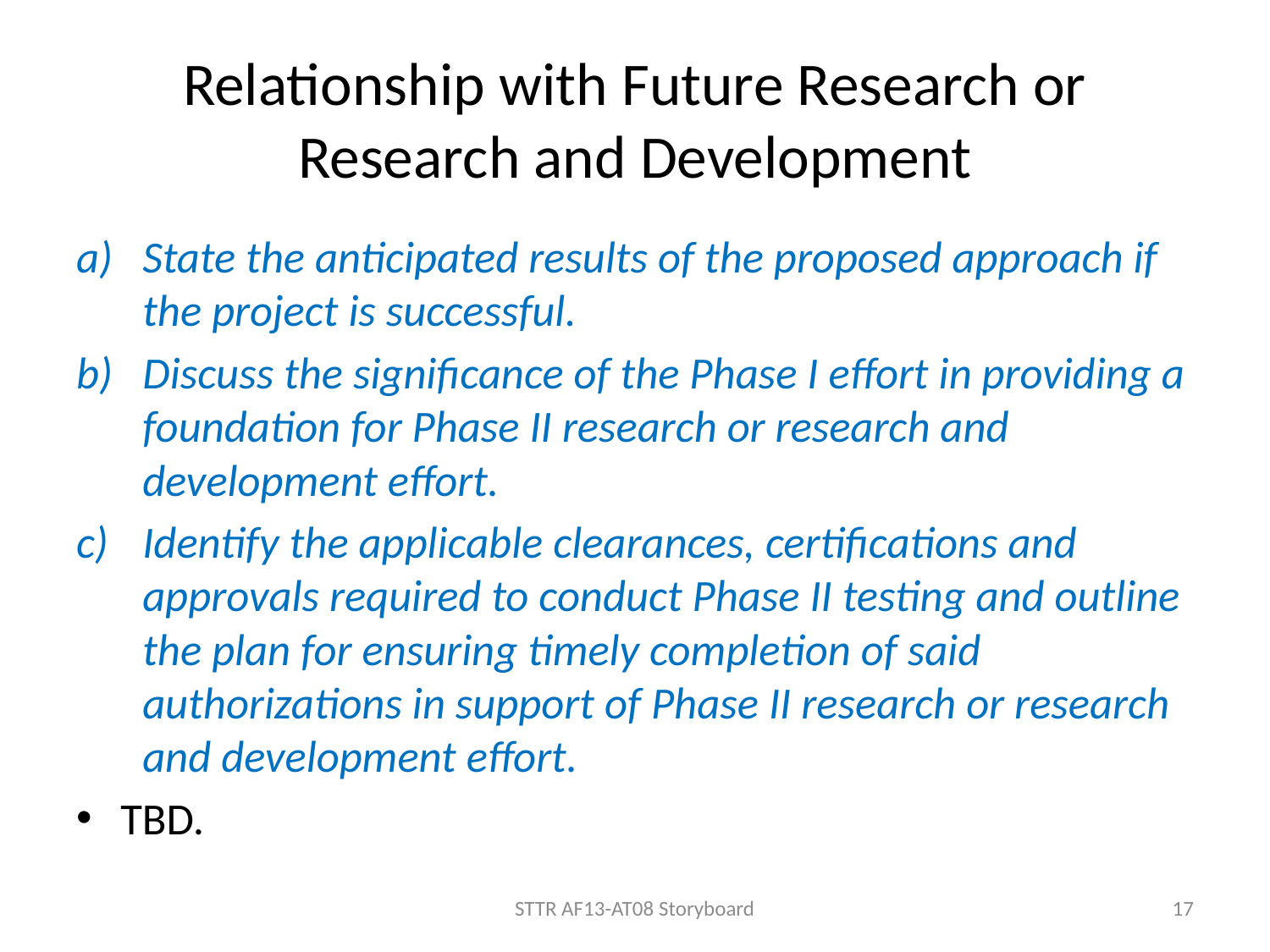

# Relationship with Future Research or Research and Development
State the anticipated results of the proposed approach if the project is successful.
Discuss the significance of the Phase I effort in providing a foundation for Phase II research or research and development effort.
Identify the applicable clearances, certifications and approvals required to conduct Phase II testing and outline the plan for ensuring timely completion of said authorizations in support of Phase II research or research and development effort.
TBD.
STTR AF13-AT08 Storyboard
17